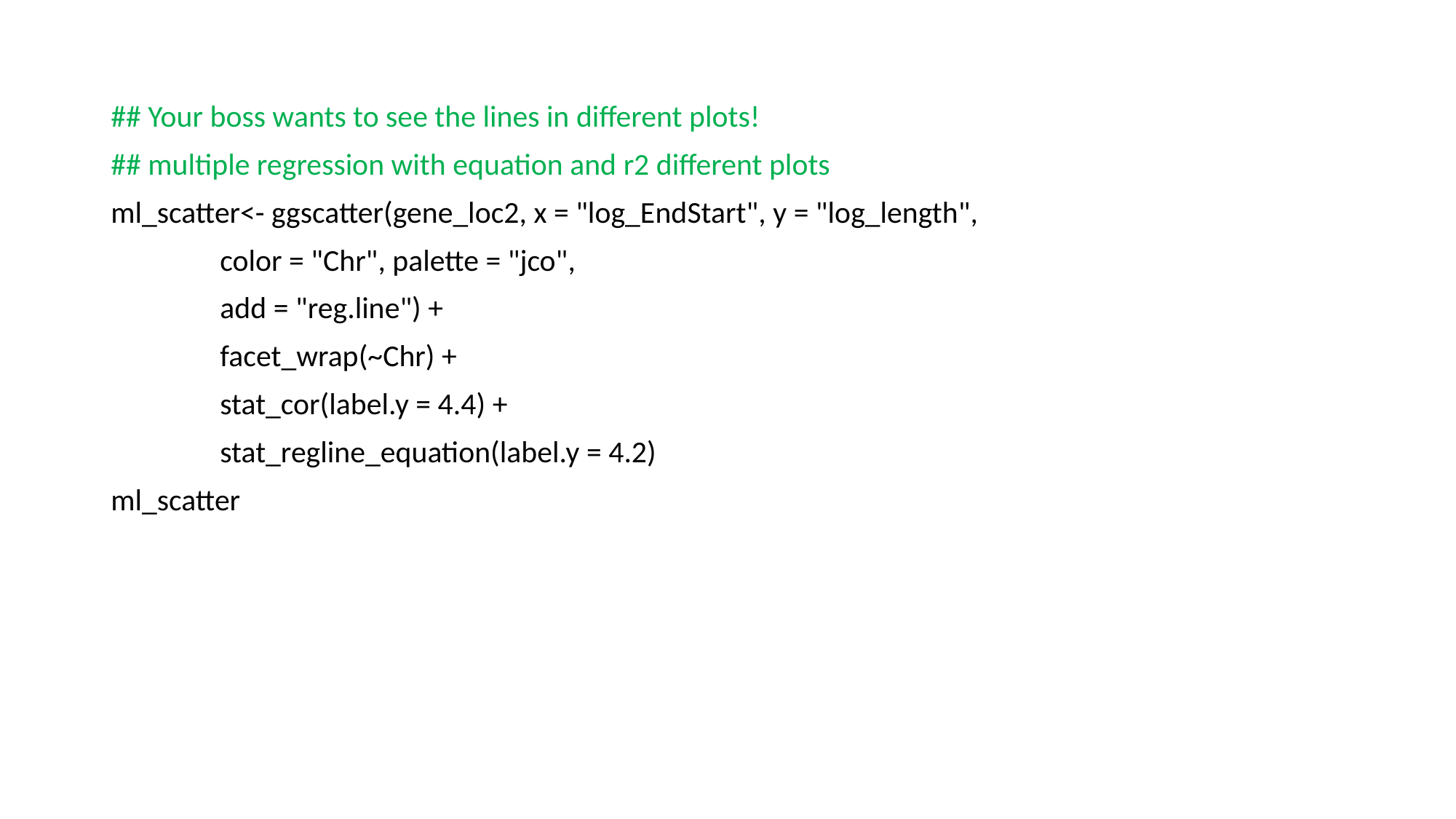

## Your boss wants to see the lines in different plots!
## multiple regression with equation and r2 different plots
ml_scatter<- ggscatter(gene_loc2, x = "log_EndStart", y = "log_length",
  	color = "Chr", palette = "jco",
  	add = "reg.line") +
  	facet_wrap(~Chr) +
  	stat_cor(label.y = 4.4) +
  	stat_regline_equation(label.y = 4.2)
ml_scatter